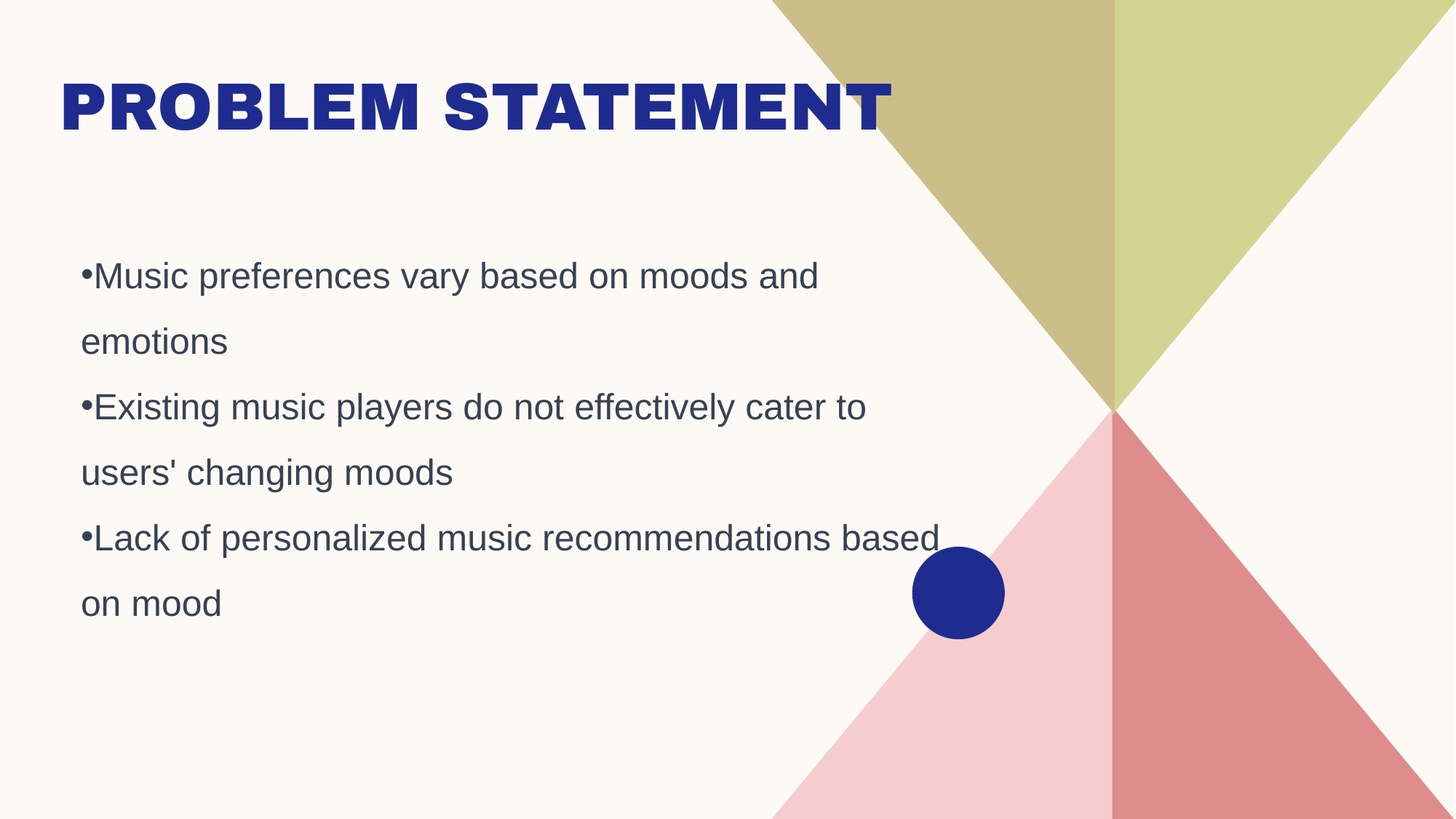

# Problem Statement
Music preferences vary based on moods and emotions
Existing music players do not effectively cater to users' changing moods
Lack of personalized music recommendations based on mood